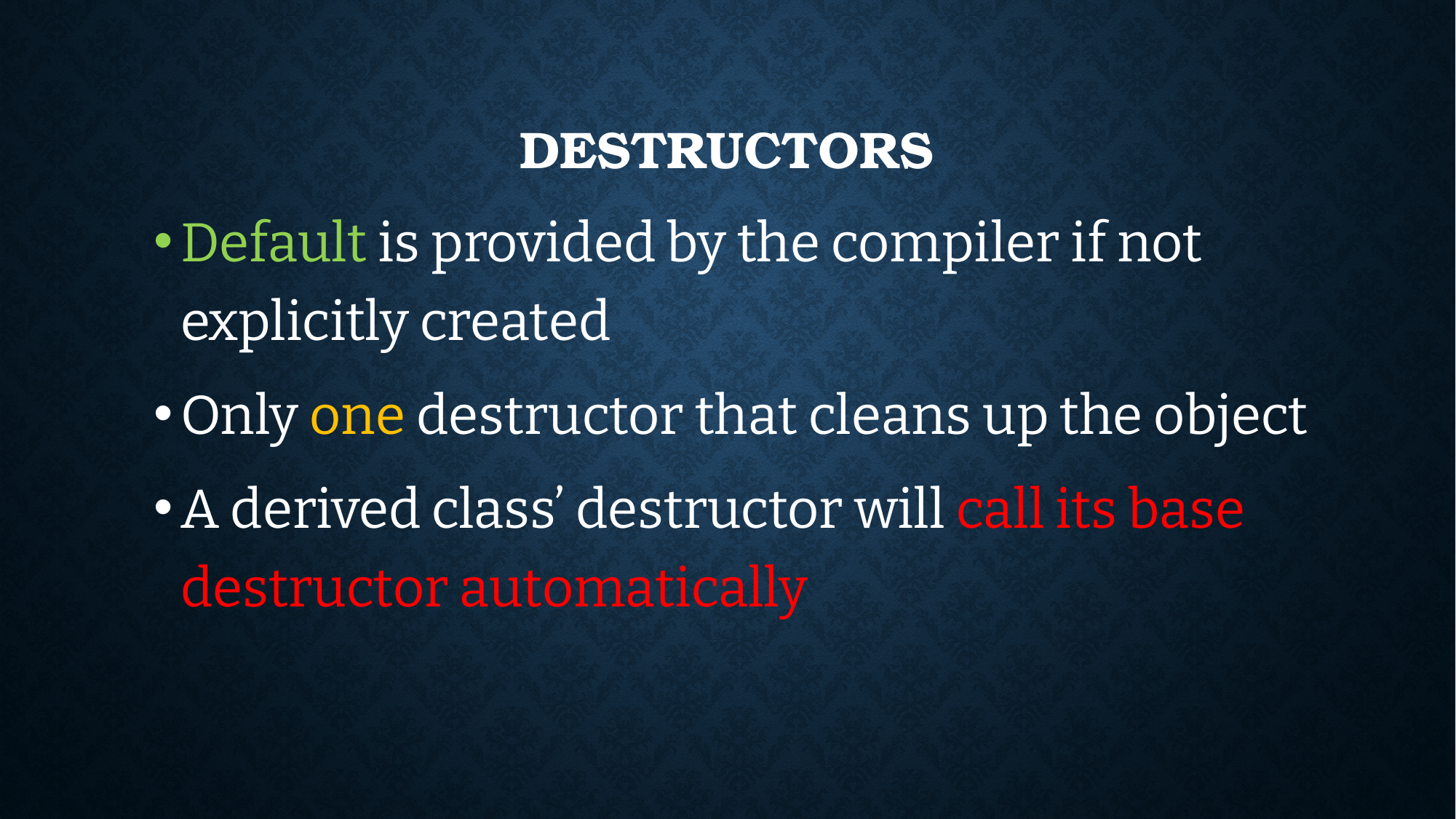

# Destructors
Default is provided by the compiler if not explicitly created
Only one destructor that cleans up the object
A derived class’ destructor will call its base destructor automatically